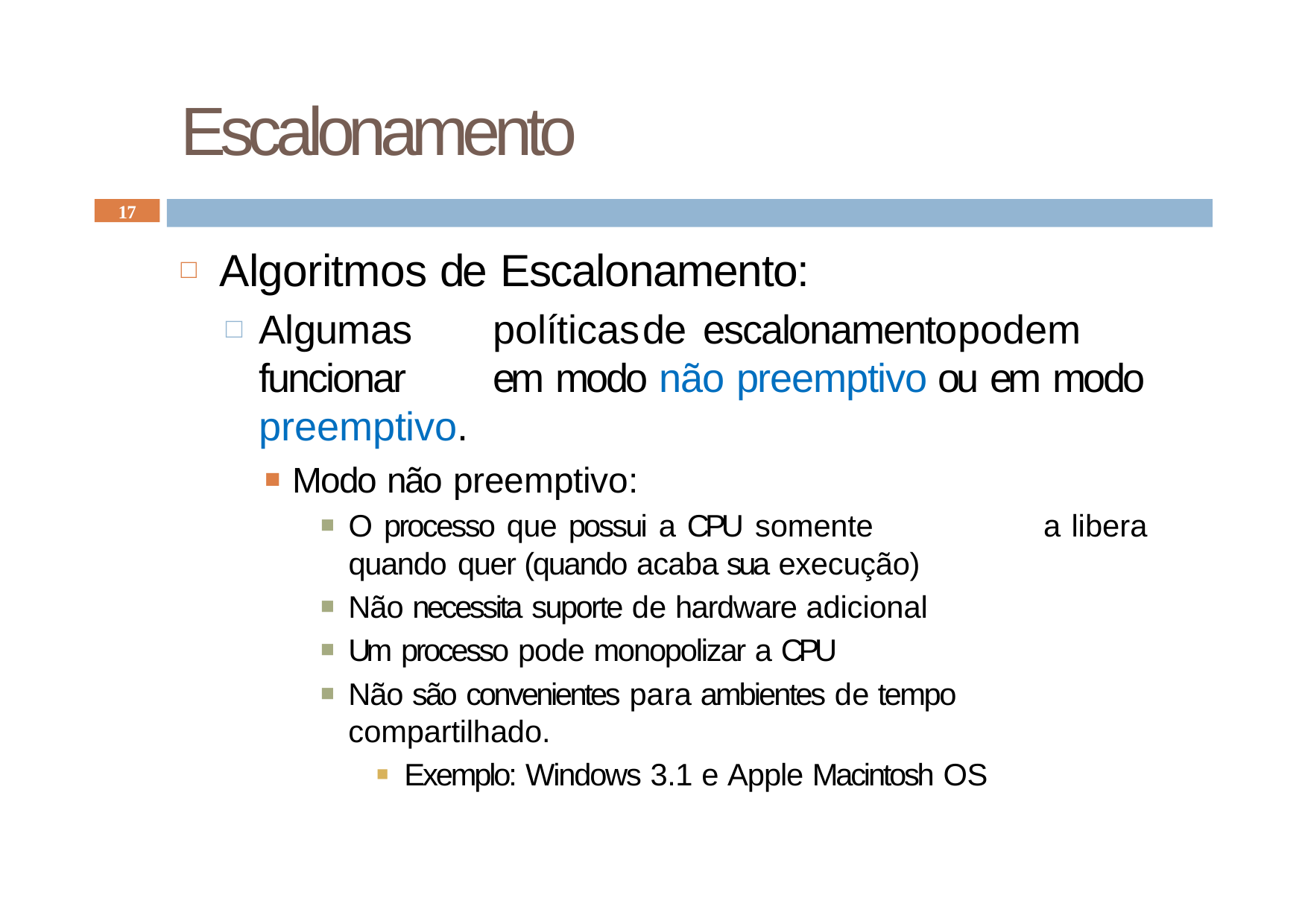

# Escalonamento
17

Algoritmos de Escalonamento:
Algumas	políticas	de	escalonamento	podem	funcionar 	em modo não preemptivo ou em modo preemptivo.
Modo não preemptivo:
O processo que possui a CPU somente	a libera quando quer (quando acaba sua execução)
Não necessita suporte de hardware adicional
Um processo pode monopolizar a CPU
Não são convenientes para ambientes de tempo compartilhado.
Exemplo: Windows 3.1 e Apple Macintosh OS